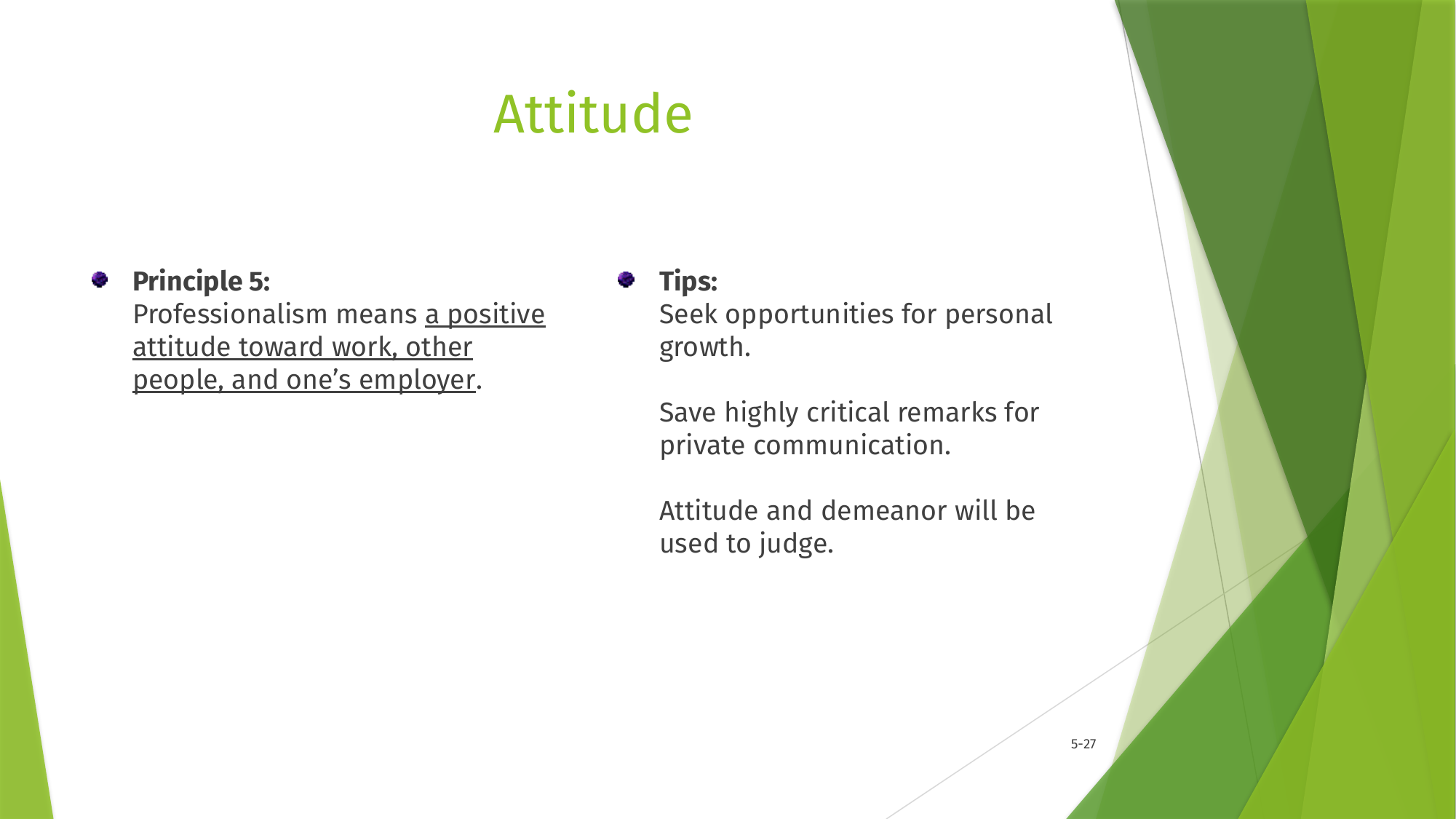

# Attitude
Principle 5:
Professionalism means a positive attitude toward work, other people, and one’s employer.
Tips:
Seek opportunities for personal growth.
Save highly critical remarks for private communication.
Attitude and demeanor will be used to judge.
5-27